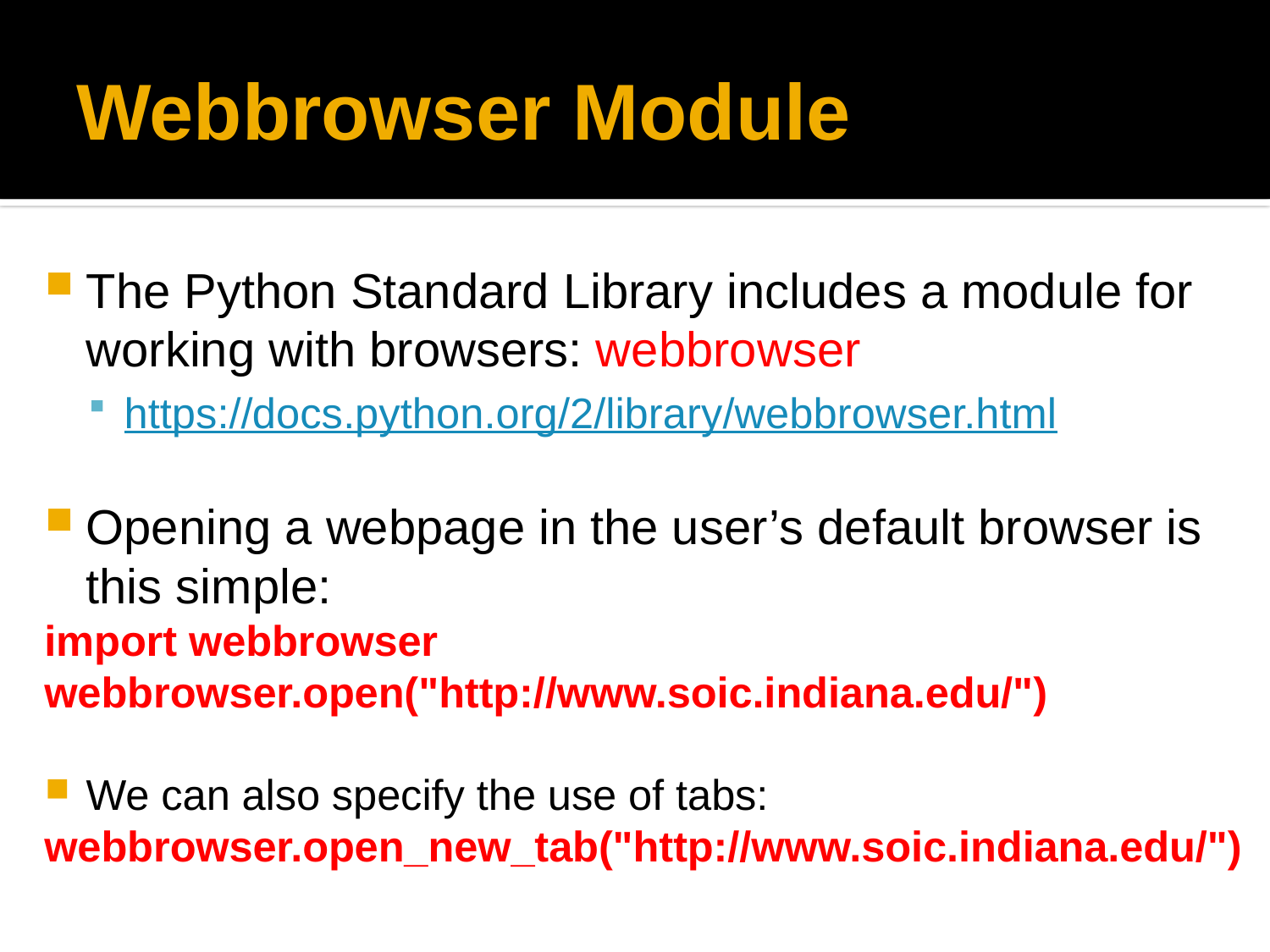

# Webbrowser Module
The Python Standard Library includes a module for working with browsers: webbrowser
https://docs.python.org/2/library/webbrowser.html

Opening a webpage in the user’s default browser is this simple:
import webbrowser
webbrowser.open("http://www.soic.indiana.edu/")

We can also specify the use of tabs:
webbrowser.open_new_tab("http://www.soic.indiana.edu/")